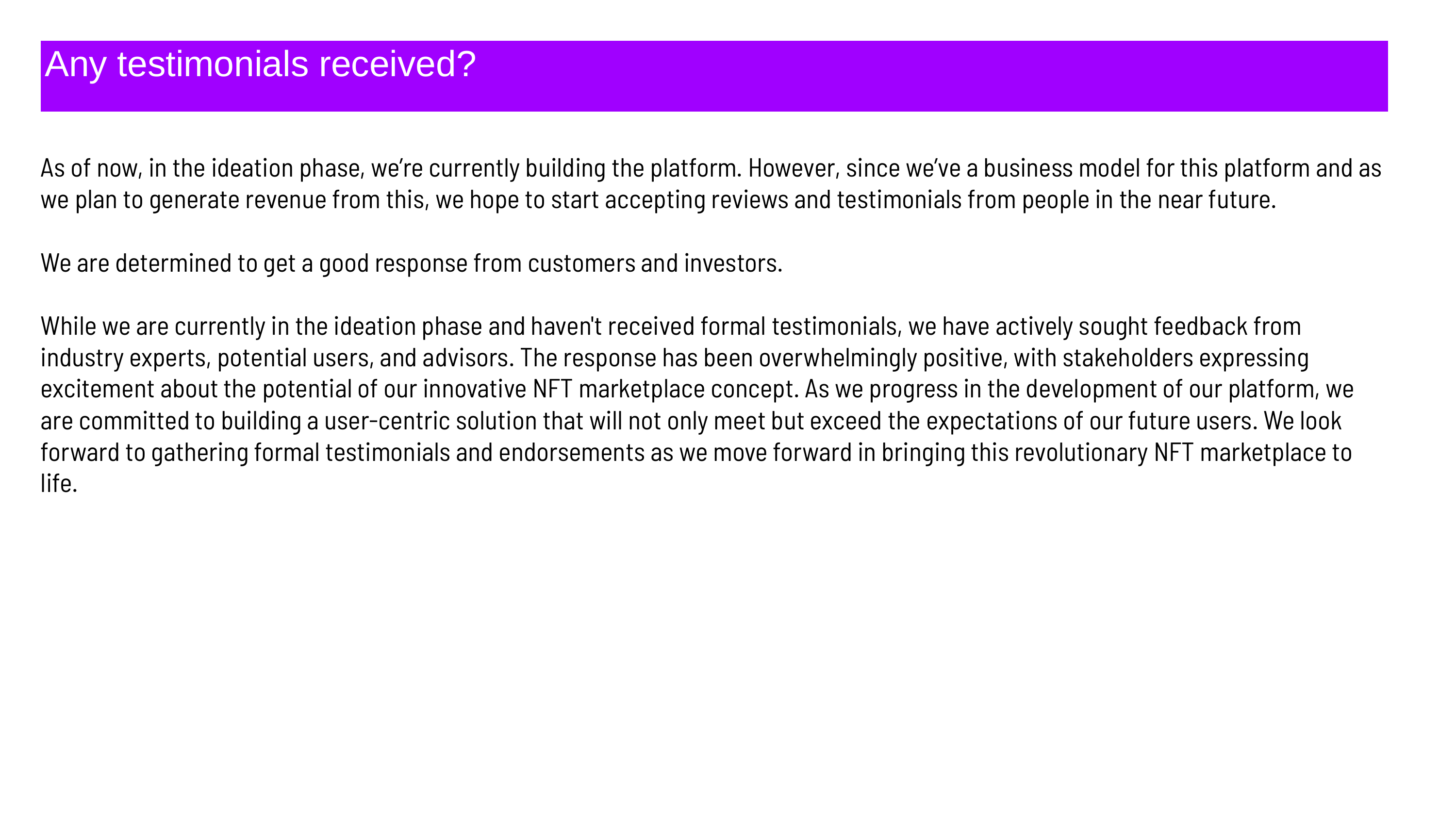

Any testimonials received?
As of now, in the ideation phase, we’re currently building the platform. However, since we’ve a business model for this platform and as we plan to generate revenue from this, we hope to start accepting reviews and testimonials from people in the near future.

We are determined to get a good response from customers and investors.

While we are currently in the ideation phase and haven't received formal testimonials, we have actively sought feedback from industry experts, potential users, and advisors. The response has been overwhelmingly positive, with stakeholders expressing excitement about the potential of our innovative NFT marketplace concept. As we progress in the development of our platform, we are committed to building a user-centric solution that will not only meet but exceed the expectations of our future users. We look forward to gathering formal testimonials and endorsements as we move forward in bringing this revolutionary NFT marketplace to life.